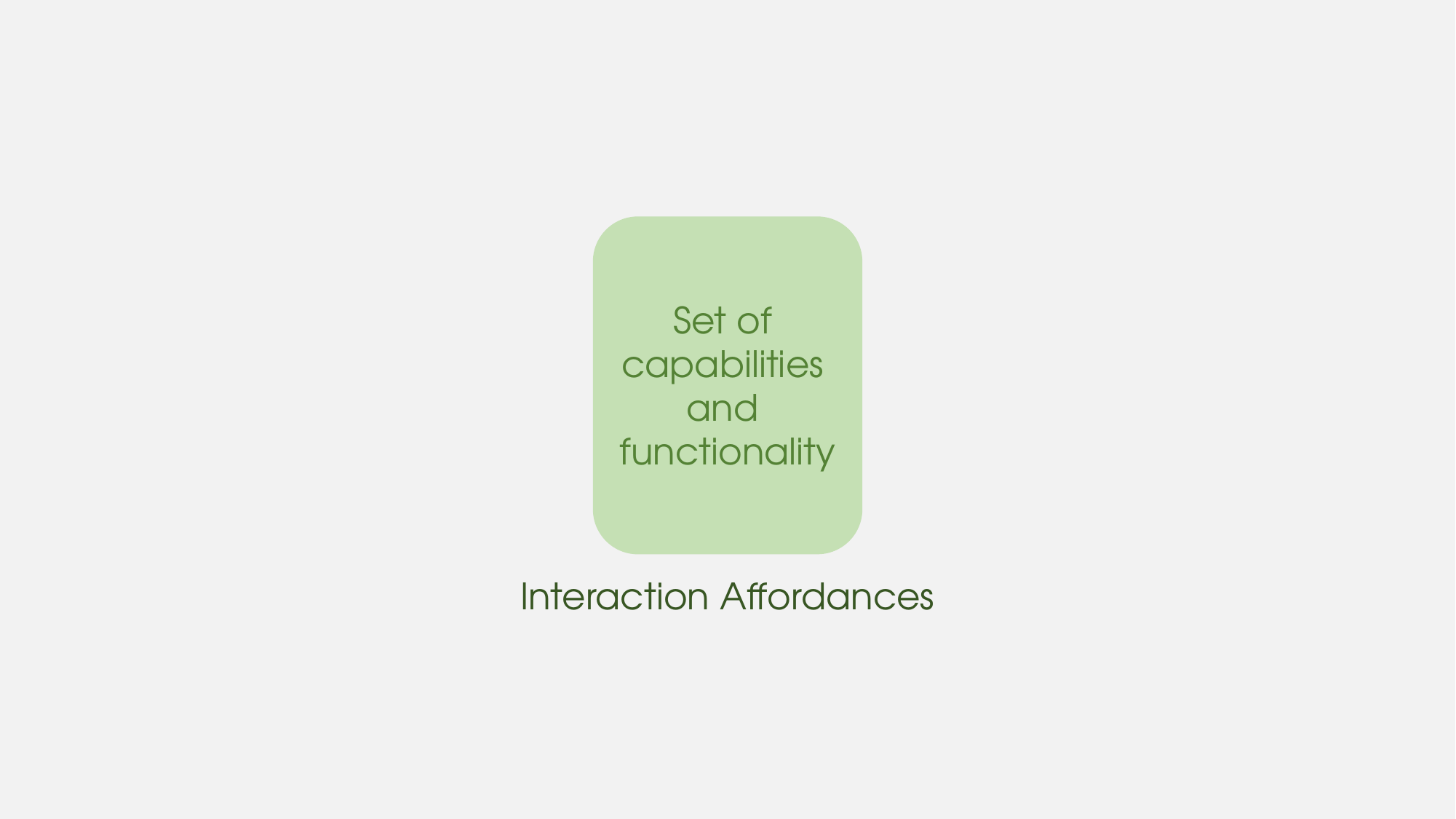

Set of
capabilities
and
functionality
Interaction Affordances